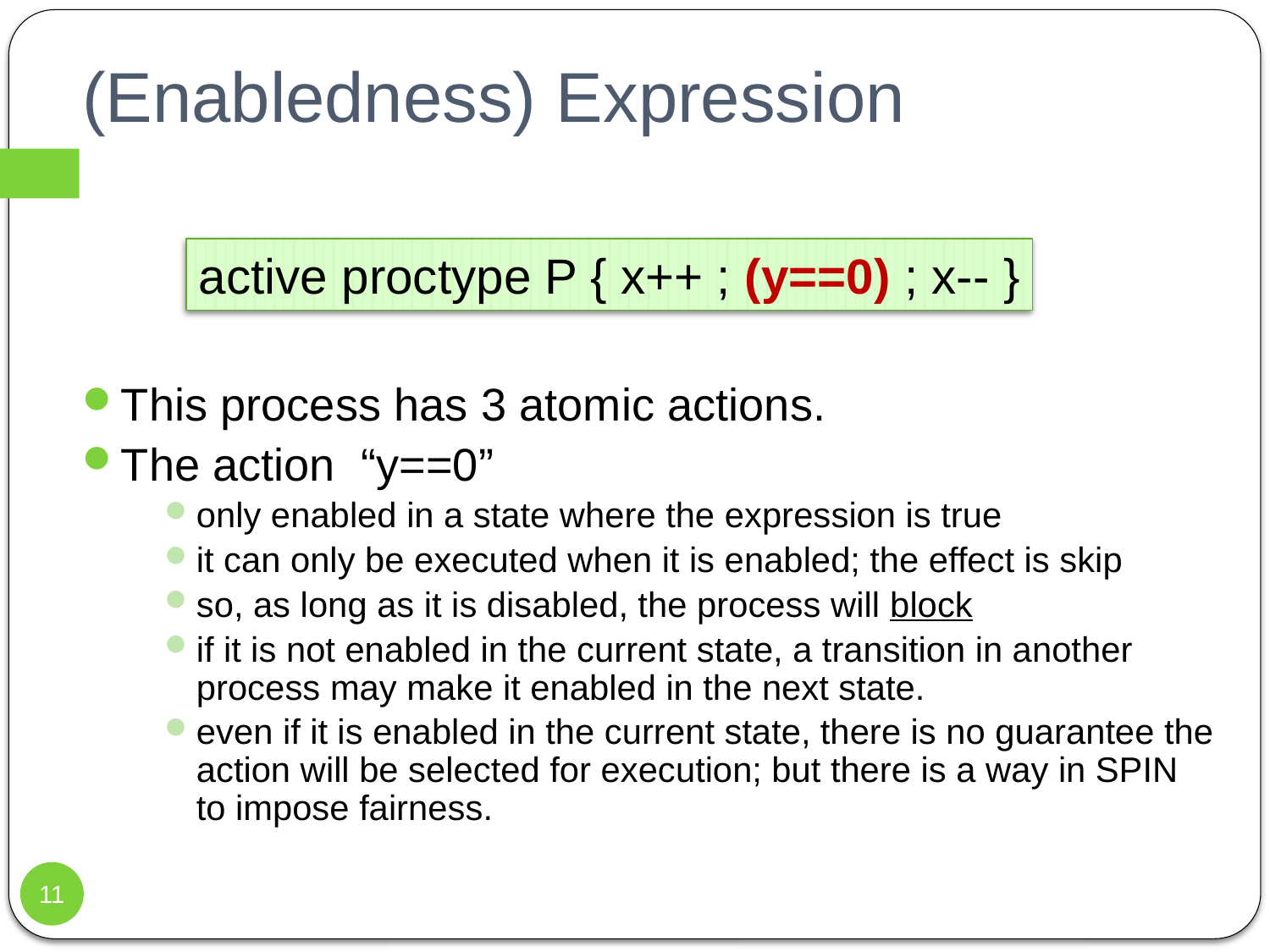

# (Enabledness) Expression
active proctype P { x++ ; (y==0) ; x-- }
This process has 3 atomic actions.
The action  “y==0”
only enabled in a state where the expression is true
it can only be executed when it is enabled; the effect is skip
so, as long as it is disabled, the process will block
if it is not enabled in the current state, a transition in another process may make it enabled in the next state.
even if it is enabled in the current state, there is no guarantee the action will be selected for execution; but there is a way in SPIN to impose fairness.

11